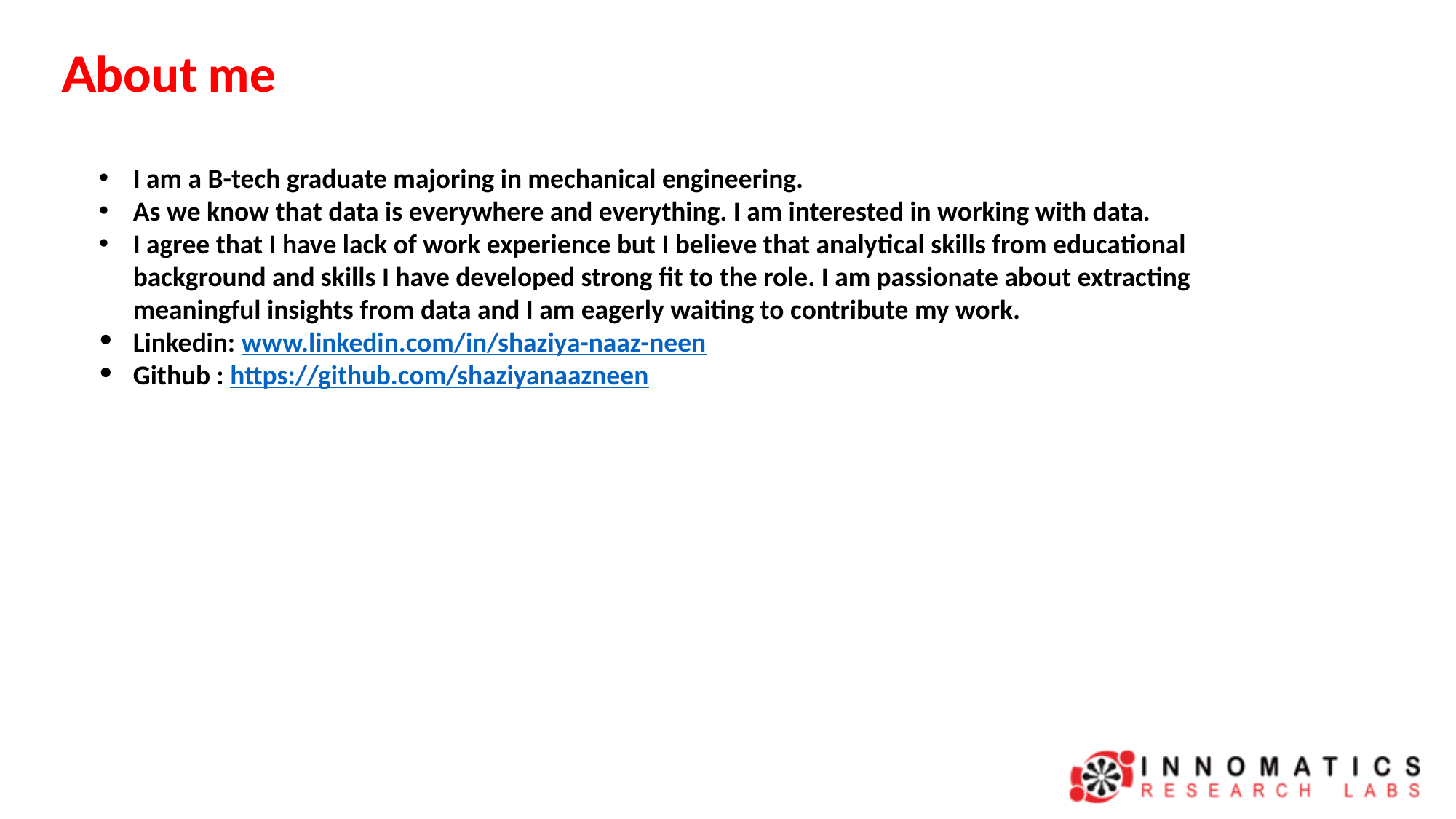

About me
I am a B-tech graduate majoring in mechanical engineering.
As we know that data is everywhere and everything. I am interested in working with data.
I agree that I have lack of work experience but I believe that analytical skills from educational background and skills I have developed strong fit to the role. I am passionate about extracting meaningful insights from data and I am eagerly waiting to contribute my work.
Linkedin: www.linkedin.com/in/shaziya-naaz-neen
Github : https://github.com/shaziyanaazneen